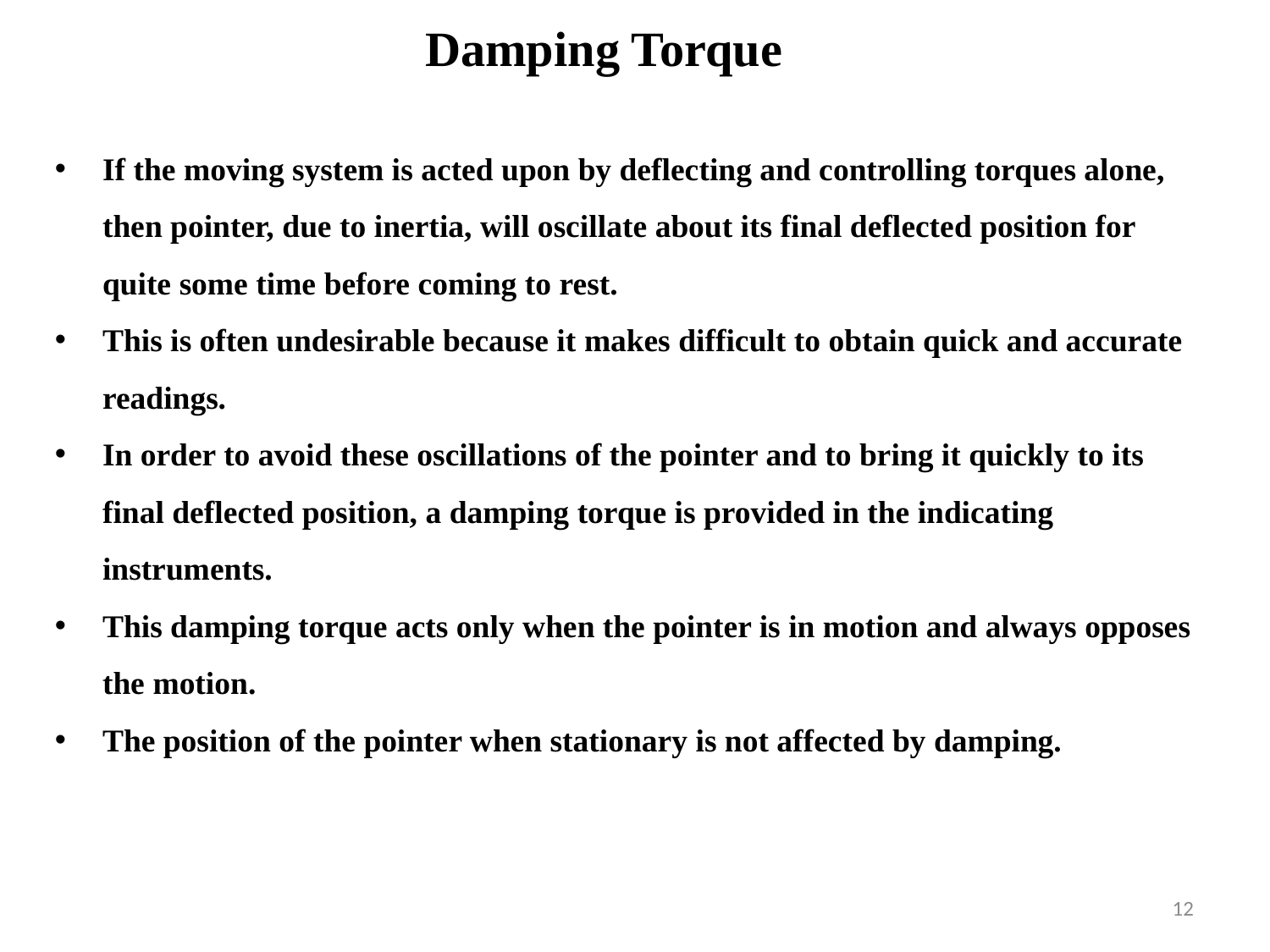

Damping Torque
If the moving system is acted upon by deflecting and controlling torques alone, then pointer, due to inertia, will oscillate about its final deflected position for quite some time before coming to rest.
This is often undesirable because it makes difficult to obtain quick and accurate readings.
In order to avoid these oscillations of the pointer and to bring it quickly to its final deflected position, a damping torque is provided in the indicating instruments.
This damping torque acts only when the pointer is in motion and always opposes the motion.
The position of the pointer when stationary is not affected by damping.
12